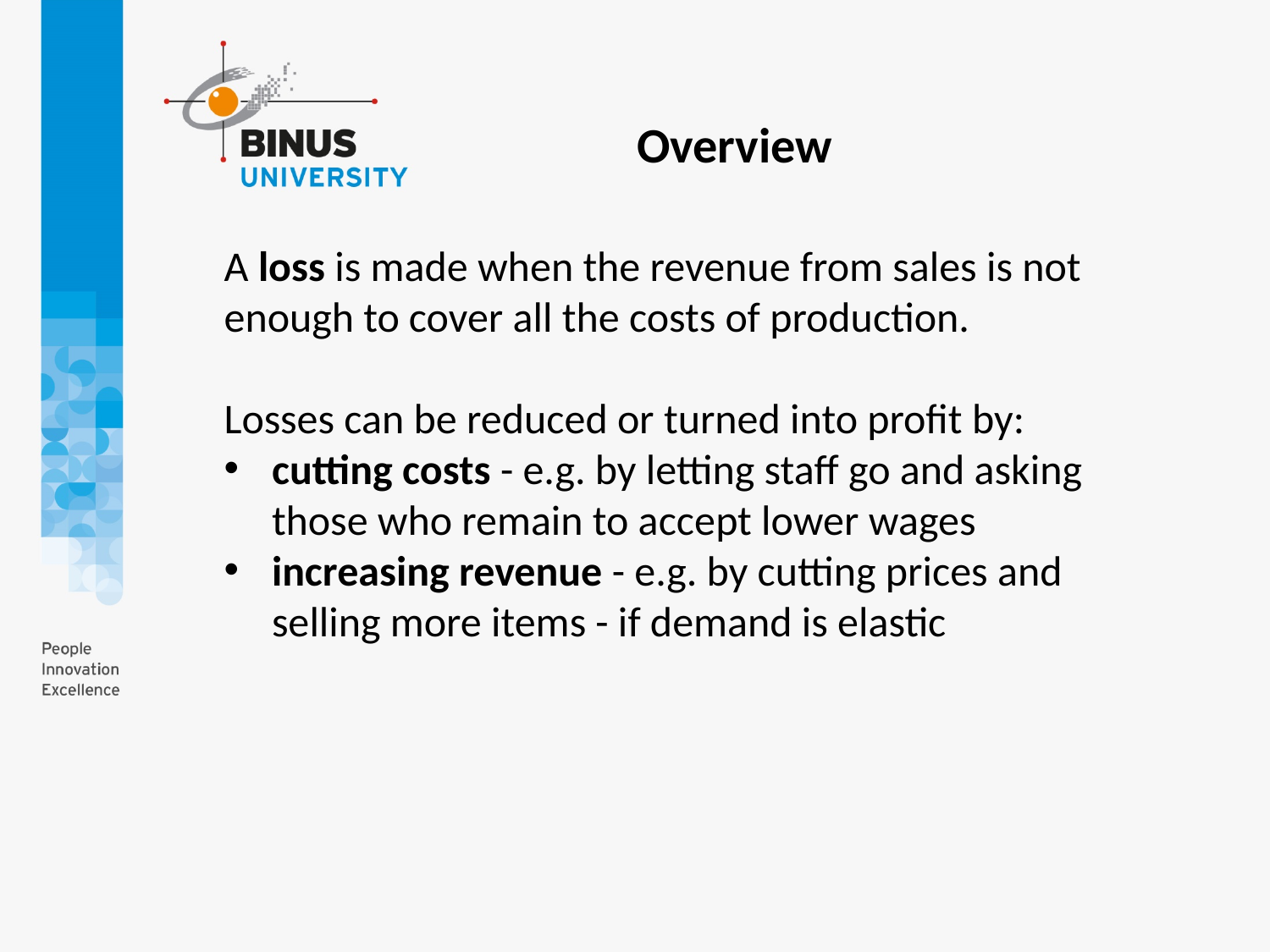

Overview
A loss is made when the revenue from sales is not enough to cover all the costs of production.

Losses can be reduced or turned into profit by:
cutting costs - e.g. by letting staff go and asking those who remain to accept lower wages
increasing revenue - e.g. by cutting prices and selling more items - if demand is elastic